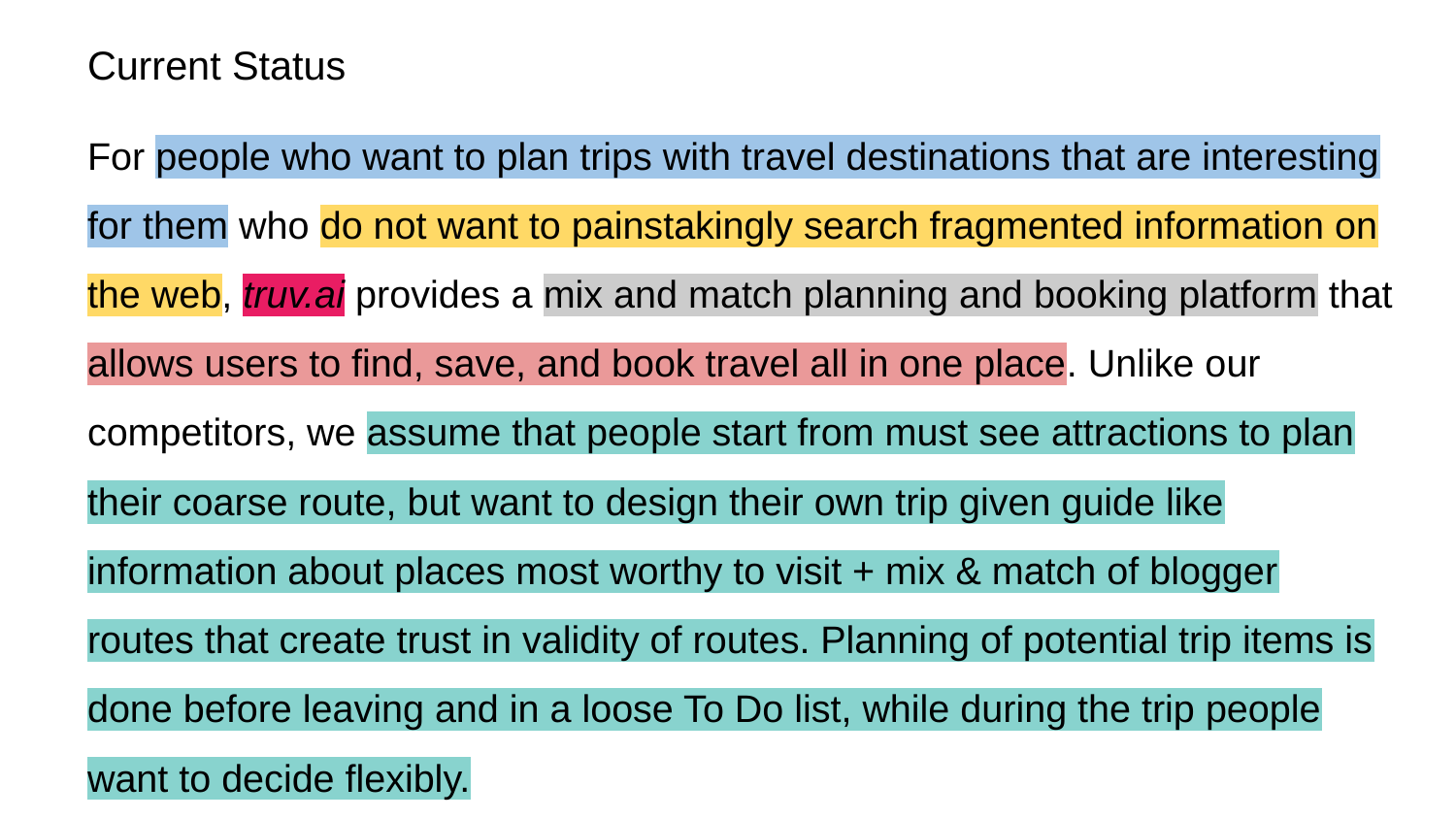

# Current Status
For people who want to plan trips with travel destinations that are interesting for them who do not want to painstakingly search fragmented information on the web, truv.ai provides a mix and match planning and booking platform that allows users to find, save, and book travel all in one place. Unlike our competitors, we assume that people start from must see attractions to plan their coarse route, but want to design their own trip given guide like information about places most worthy to visit + mix & match of blogger routes that create trust in validity of routes. Planning of potential trip items is done before leaving and in a loose To Do list, while during the trip people want to decide flexibly.

Validation
Interviews

Spoke with >20 key stakeholders and are continuing to have these conversations.
Secured Initial Data

Secured Medicare facility dataset and MIMIC III Dataset (EHR data for 80k patients).
Have Begun Work on a Prototype

Beginning work to create our algorithm using the training dataset.